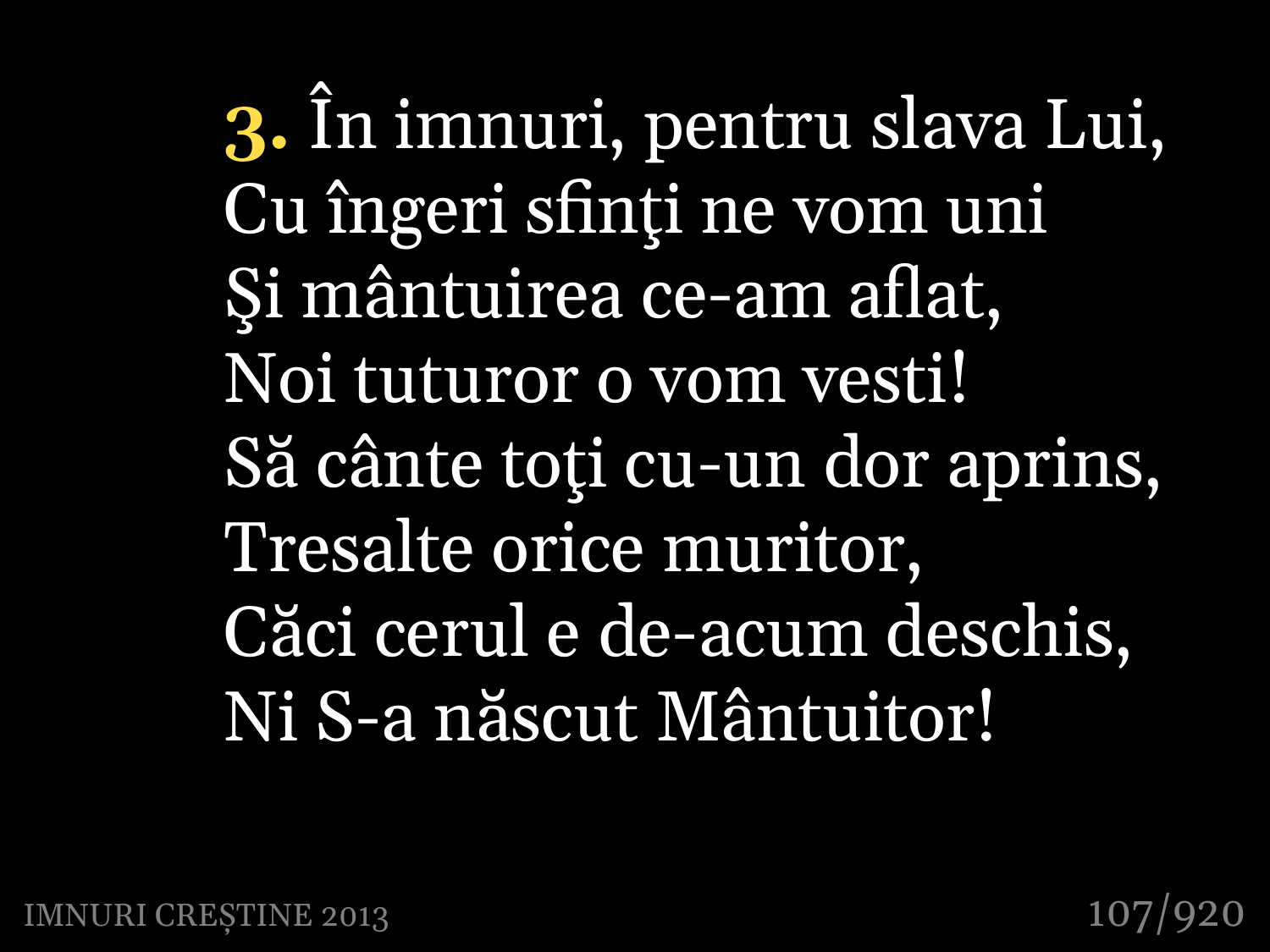

3. În imnuri, pentru slava Lui,
Cu îngeri sfinţi ne vom uni
Şi mântuirea ce-am aflat,
Noi tuturor o vom vesti!
Să cânte toţi cu-un dor aprins,
Tresalte orice muritor,
Căci cerul e de-acum deschis,
Ni S-a născut Mântuitor!
107/920
IMNURI CREȘTINE 2013